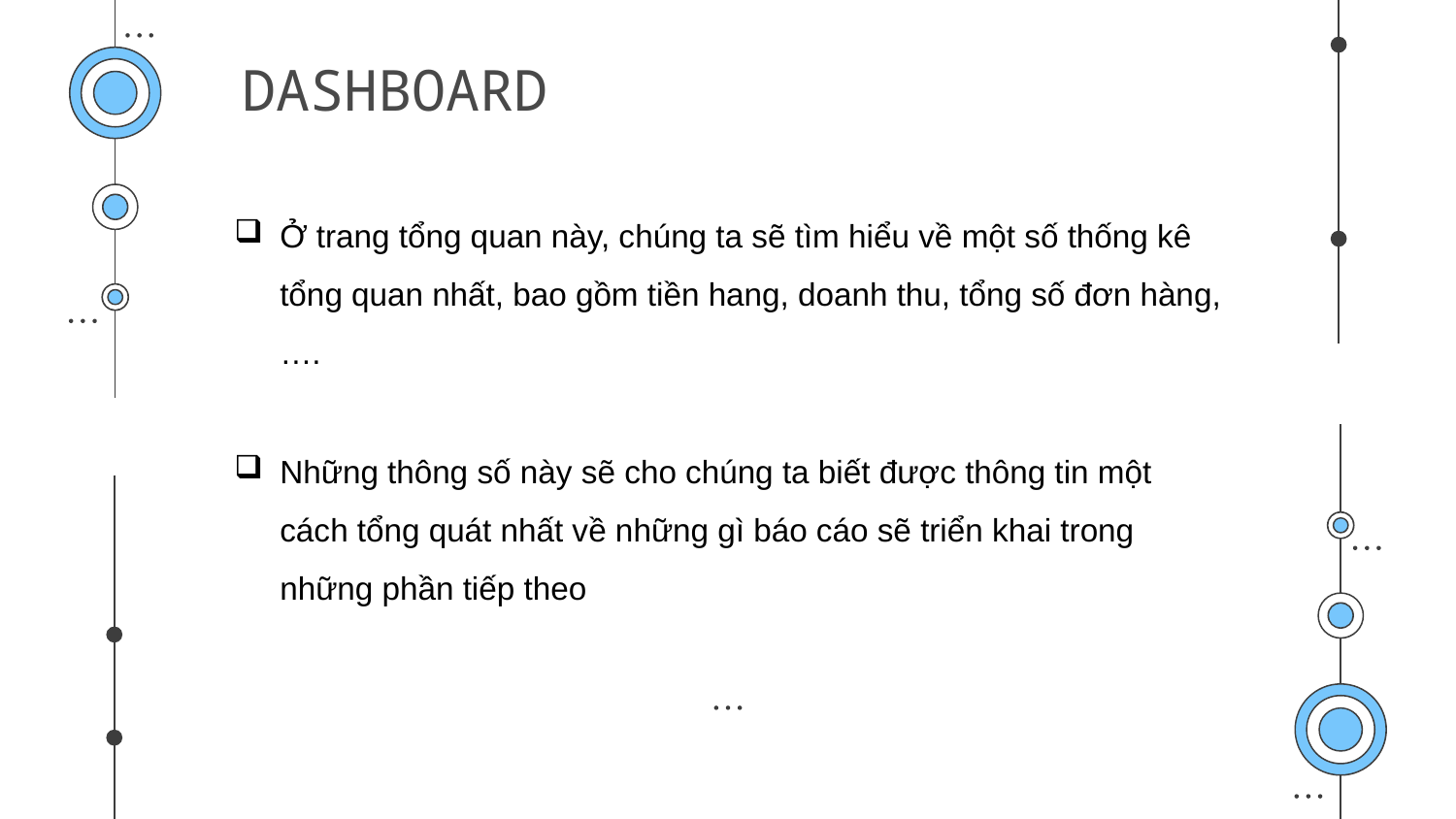

DASHBOARD
Ở trang tổng quan này, chúng ta sẽ tìm hiểu về một số thống kê tổng quan nhất, bao gồm tiền hang, doanh thu, tổng số đơn hàng,….
Những thông số này sẽ cho chúng ta biết được thông tin một cách tổng quát nhất về những gì báo cáo sẽ triển khai trong những phần tiếp theo